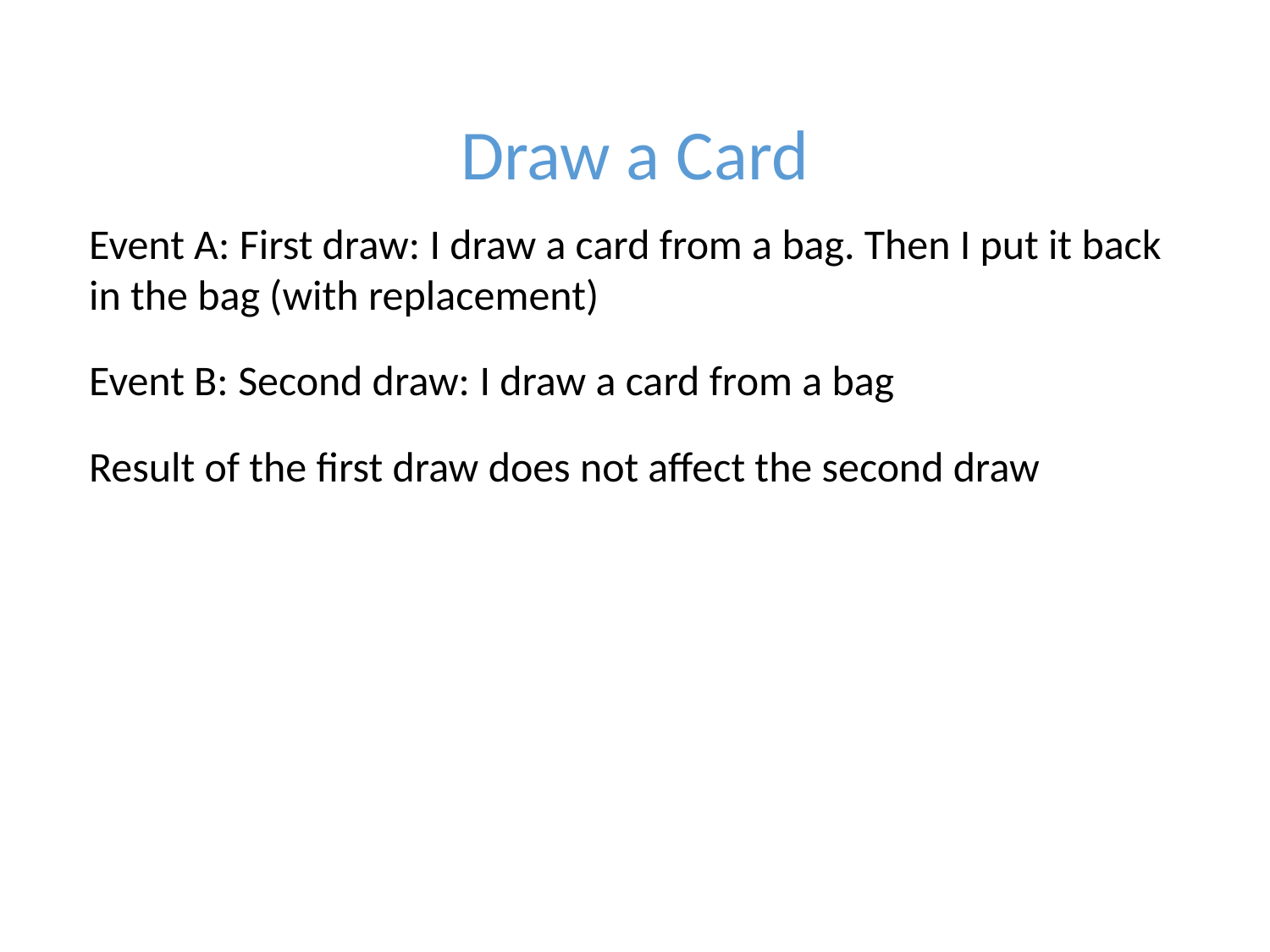

# Draw a Card
Event A: First draw: I draw a card from a bag. Then I put it back in the bag (with replacement)
Event B: Second draw: I draw a card from a bag
Result of the first draw does not affect the second draw
19